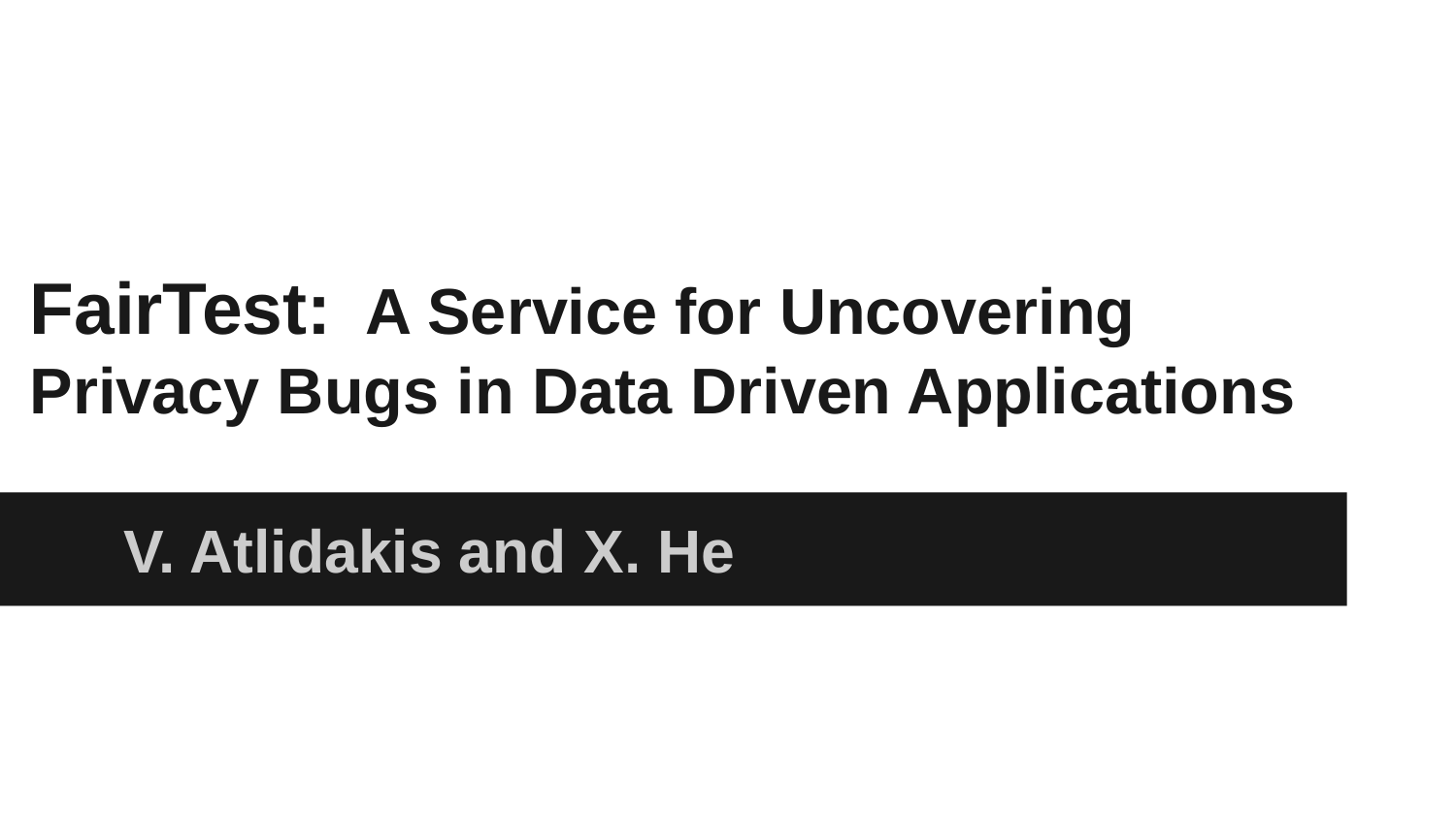

# FairTest:  A Service for Uncovering Privacy Bugs in Data Driven Applications

V. Atlidakis and X. He